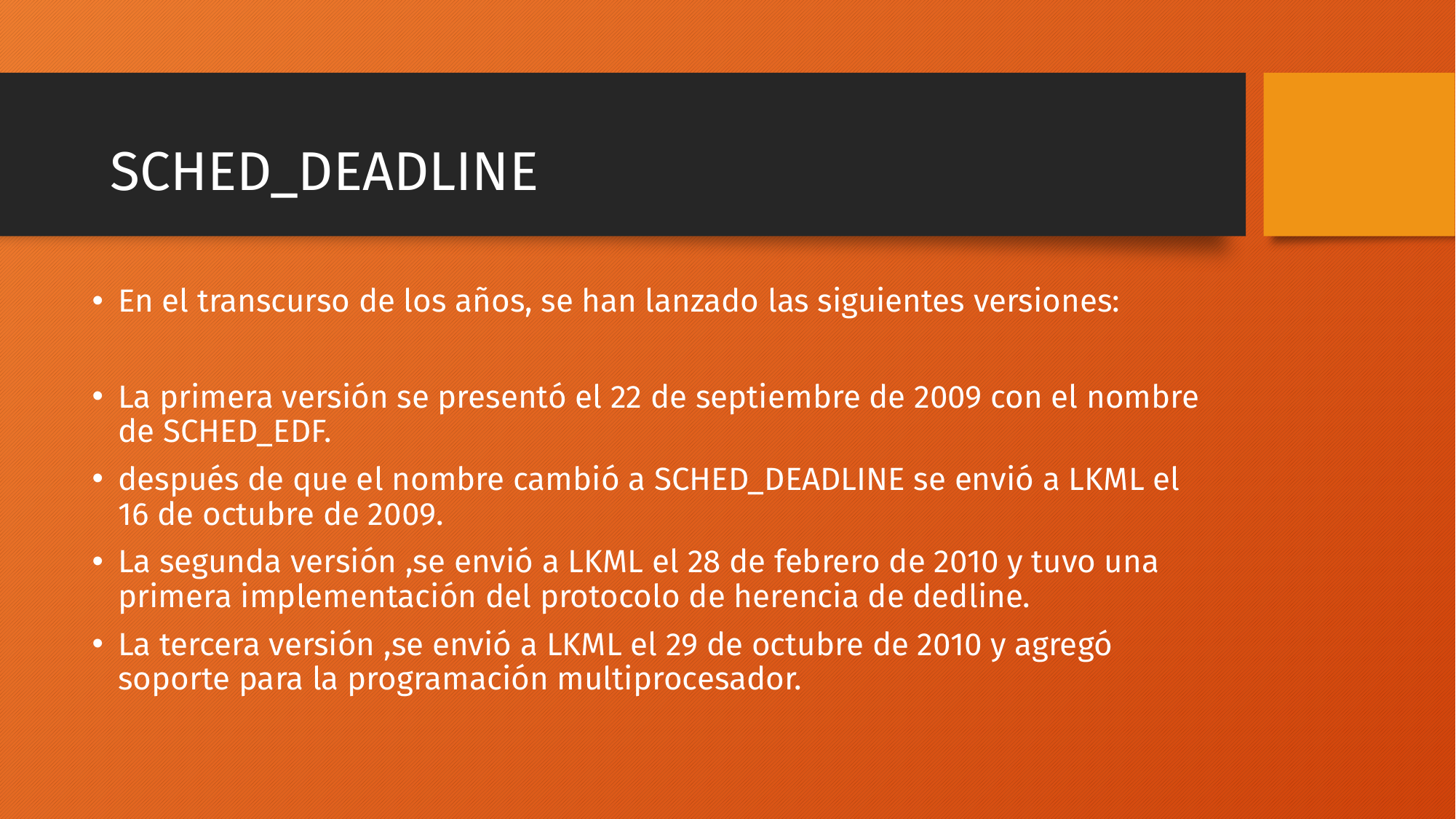

SCHED_DEADLINE
En el transcurso de los años, se han lanzado las siguientes versiones:

La primera versión se presentó el 22 de septiembre de 2009 con el nombre de SCHED_EDF.
después de que el nombre cambió a SCHED_DEADLINE se envió a LKML el 16 de octubre de 2009.
La segunda versión ,se envió a LKML el 28 de febrero de 2010 y tuvo una primera implementación del protocolo de herencia de dedline.
La tercera versión ,se envió a LKML el 29 de octubre de 2010 y agregó soporte para la programación multiprocesador.